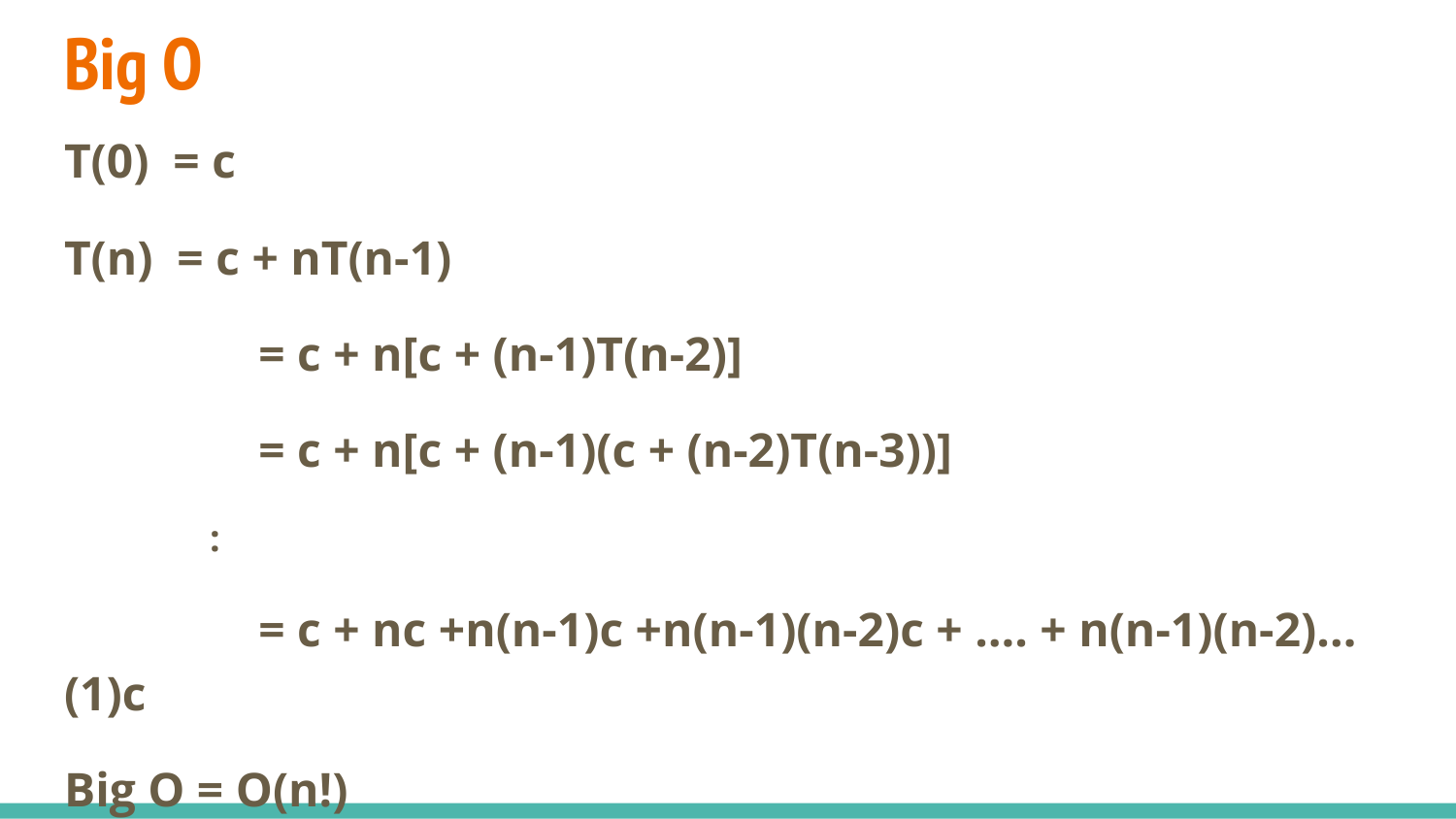

# Big O
T(0)  = c
T(n)  = c + nT(n-1)
	    = c + n[c + (n-1)T(n-2)]
	    = c + n[c + (n-1)(c + (n-2)T(n-3))]
:
	    = c + nc +n(n-1)c +n(n-1)(n-2)c + …. + n(n-1)(n-2)...(1)c
Big O = O(n!)